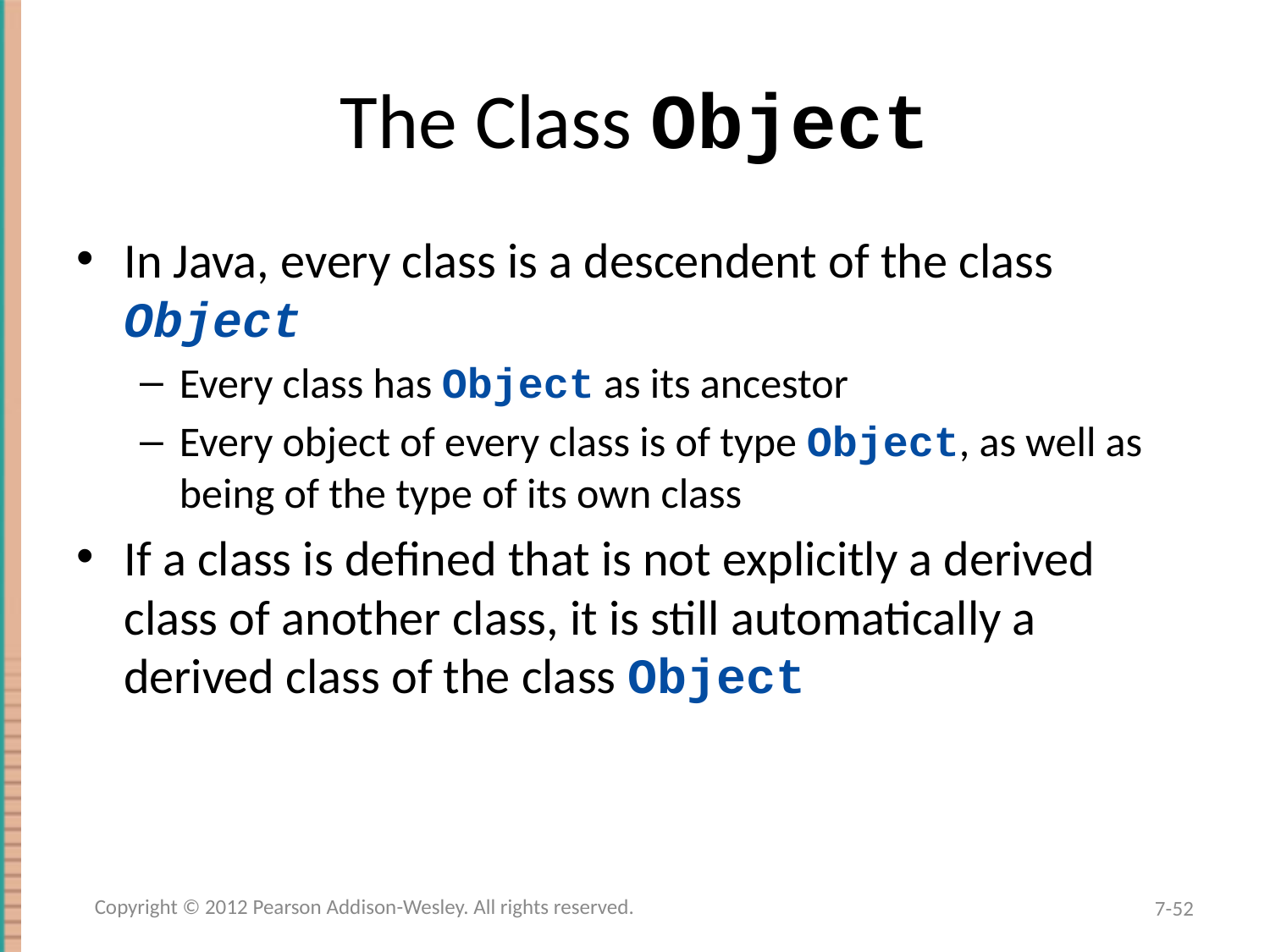

# The Class Object
In Java, every class is a descendent of the class Object
Every class has Object as its ancestor
Every object of every class is of type Object, as well as being of the type of its own class
If a class is defined that is not explicitly a derived class of another class, it is still automatically a derived class of the class Object
Copyright © 2012 Pearson Addison-Wesley. All rights reserved.
7-52